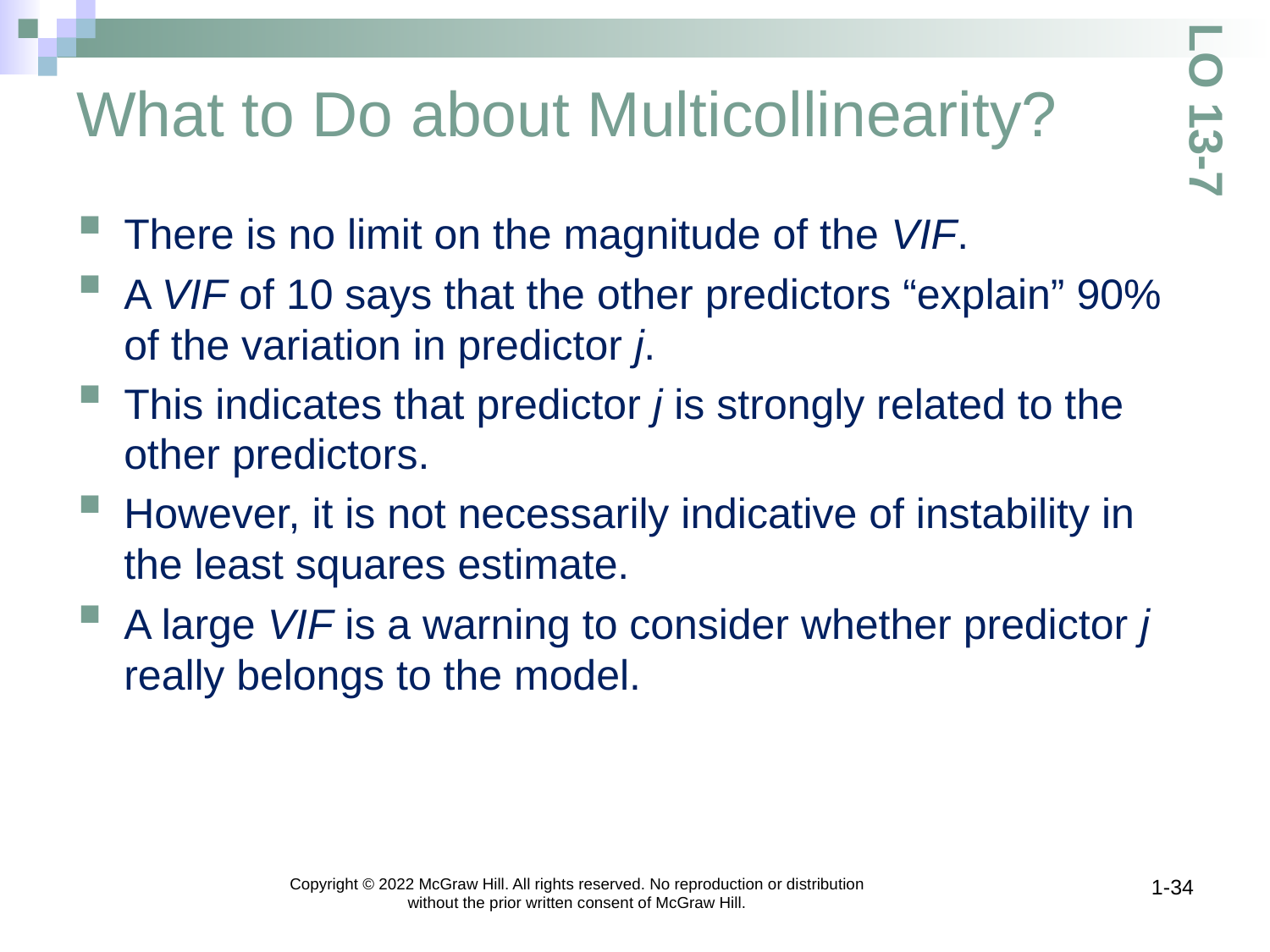

# What to Do about Multicollinearity?
LO 13-7
There is no limit on the magnitude of the VIF.
A VIF of 10 says that the other predictors “explain” 90% of the variation in predictor j.
This indicates that predictor j is strongly related to the other predictors.
However, it is not necessarily indicative of instability in the least squares estimate.
A large VIF is a warning to consider whether predictor j really belongs to the model.

Copyright © 2022 McGraw Hill. All rights reserved. No reproduction or distribution without the prior written consent of McGraw Hill.
1-34